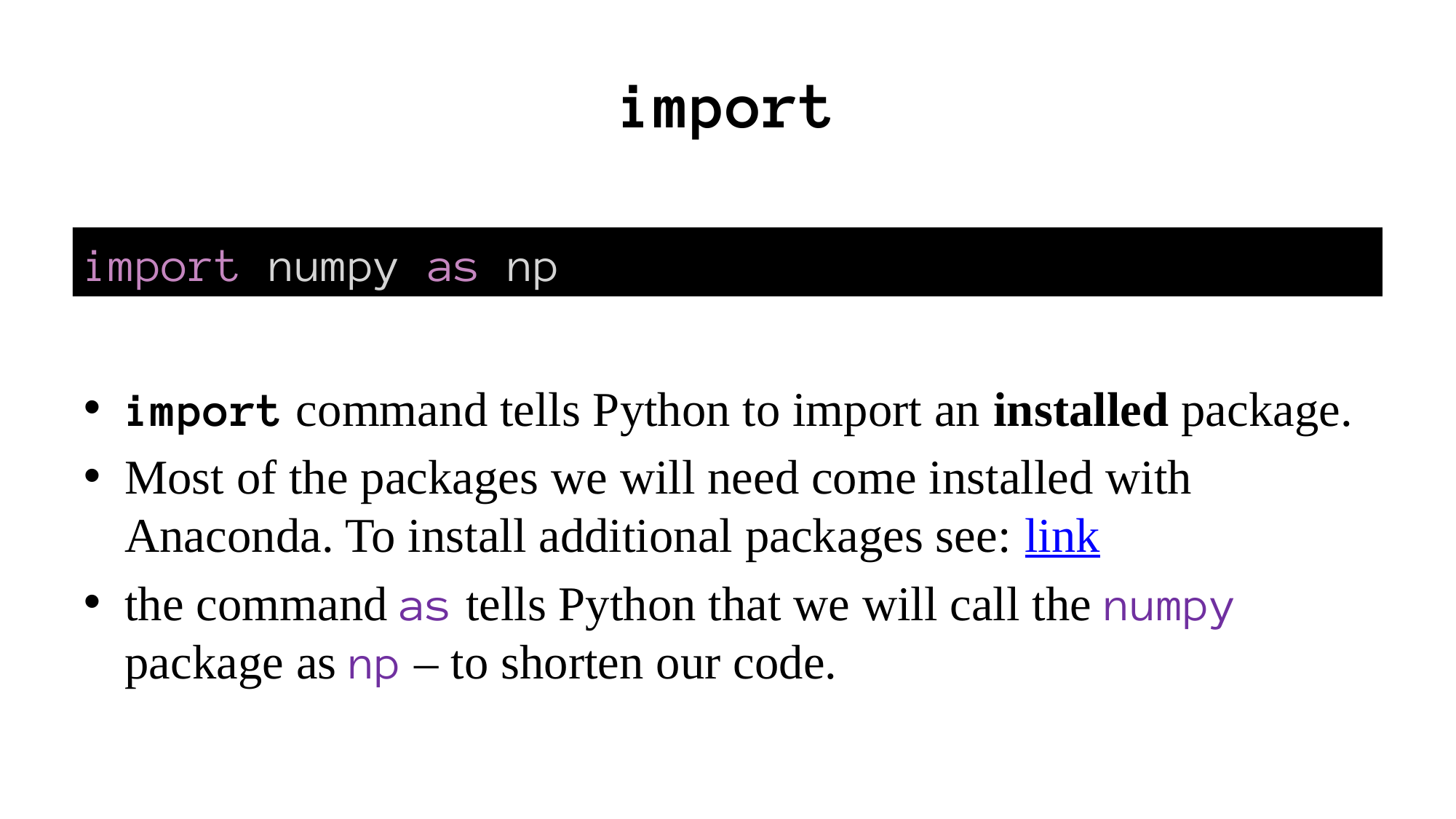

# import
import numpy as np
import command tells Python to import an installed package.
Most of the packages we will need come installed with Anaconda. To install additional packages see: link
the command as tells Python that we will call the numpy package as np – to shorten our code.